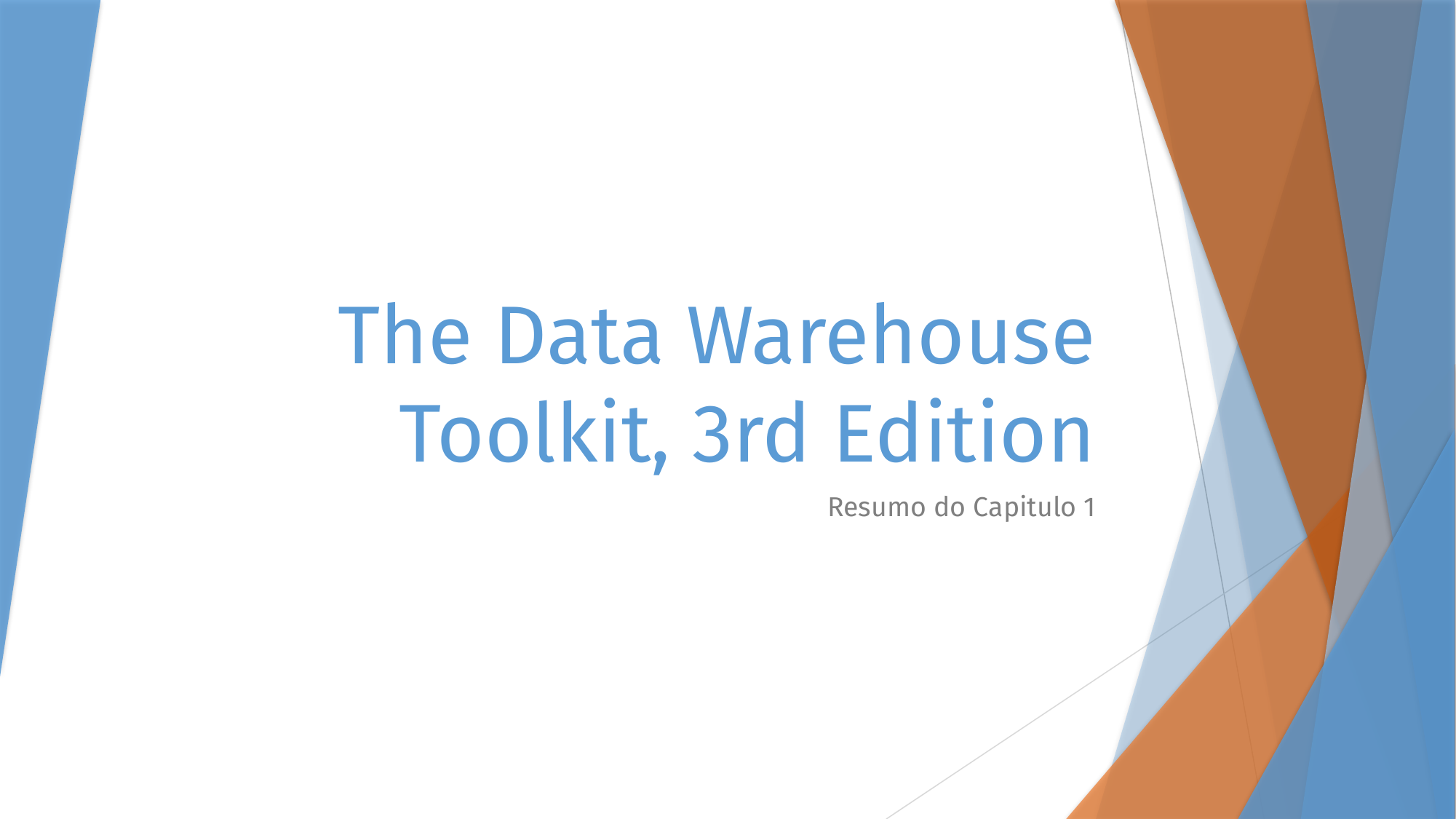

# The Data Warehouse Toolkit, 3rd Edition
Resumo do Capitulo 1